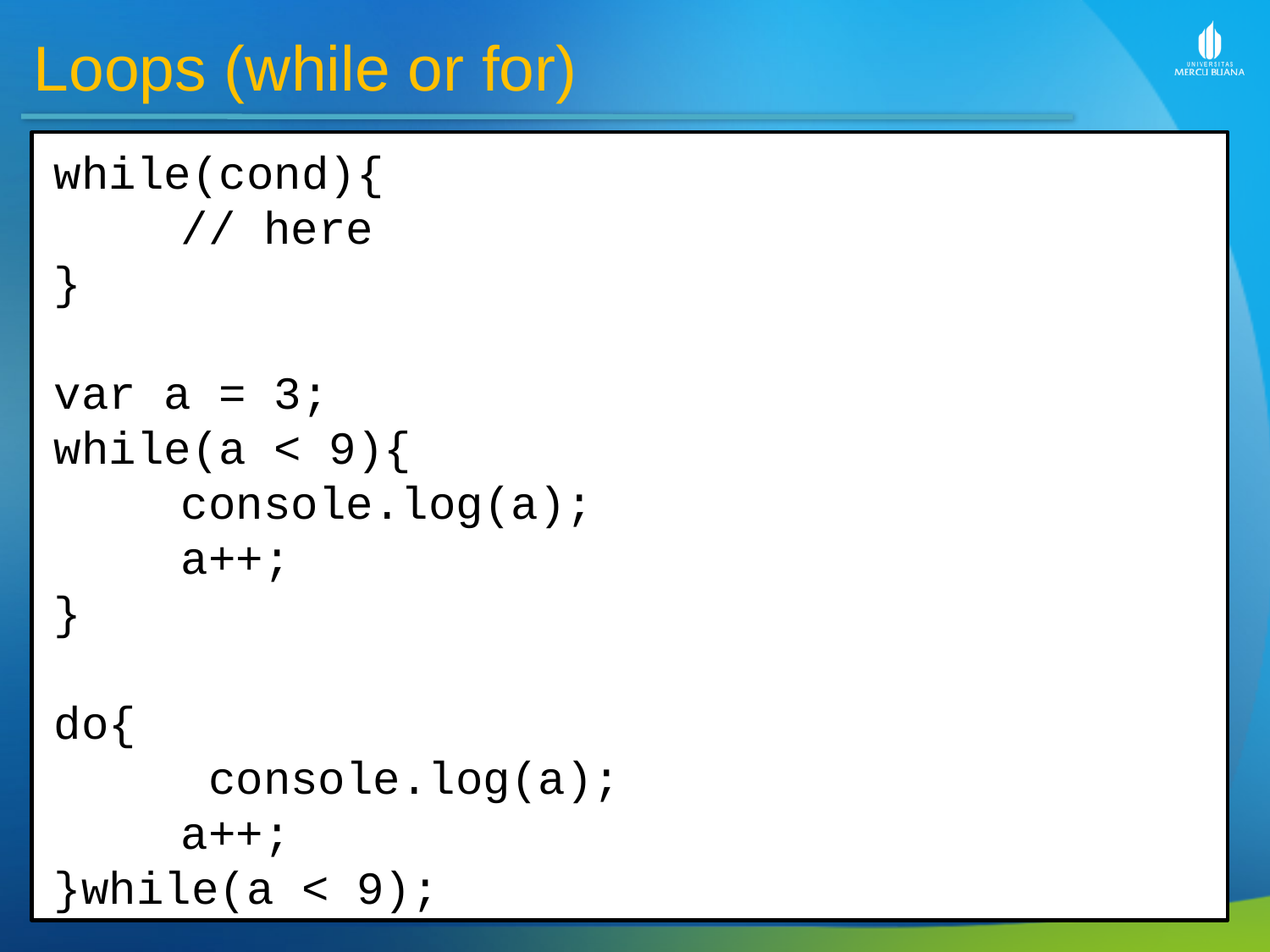

Loops (while or for)

while(cond){
	// here
}

var a = 3;
while(a < 9){
	console.log(a);
	a++;
}

do{
	 console.log(a);
	a++;
}while(a < 9);